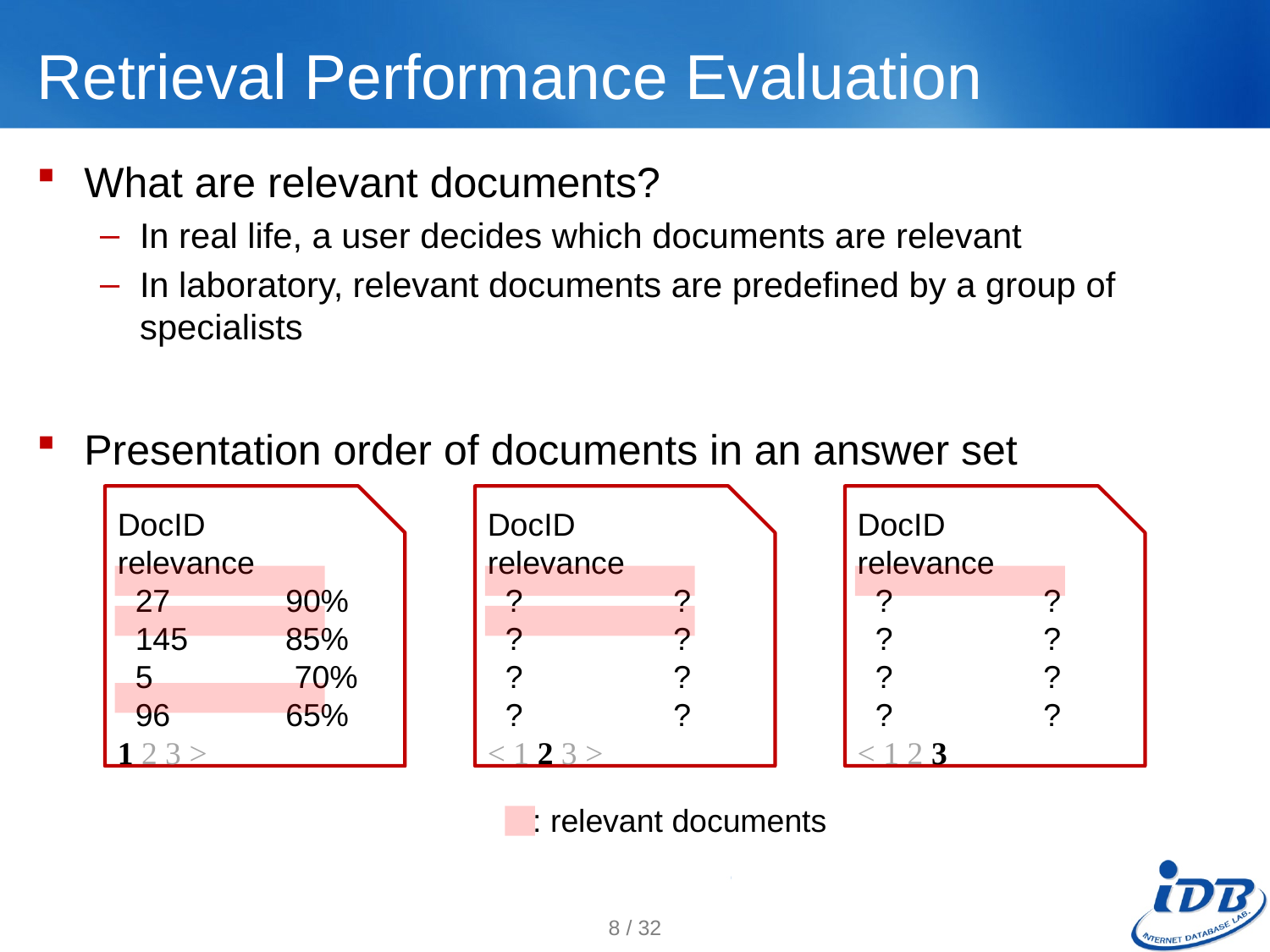

# Retrieval Performance Evaluation
What are relevant documents?
In real life, a user decides which documents are relevant
In laboratory, relevant documents are predefined by a group of specialists

Presentation order of documents in an answer set
DocID      relevance
  27             90%
  145           85%
  5                70%
  96             65%
1 2 3 >
DocID      relevance
  ?                 ?
  ?                 ?
  ?                 ?
  ?                 ?
< 1 2 3 >
DocID      relevance
  ?                 ?
  ?                 ?
  ?                 ?
  ?                 ?
< 1 2 3

: relevant documents

8 / 32